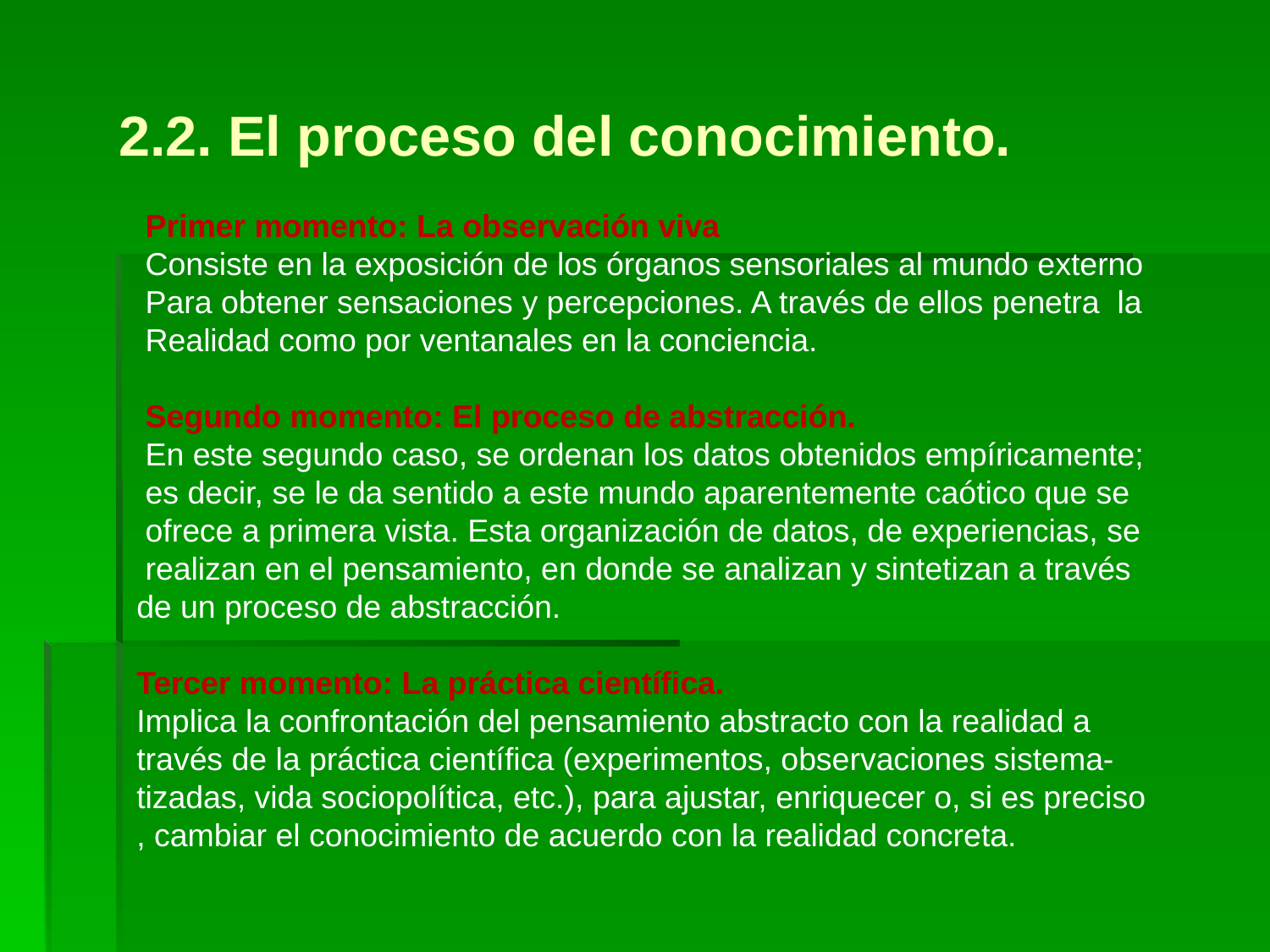

2.2. El proceso del conocimiento.

   Primer momento: La observación viva
   Consiste en la exposición de los órganos sensoriales al mundo externo
   Para obtener sensaciones y percepciones. A través de ellos penetra  la
   Realidad como por ventanales en la conciencia.

   Segundo momento: El proceso de abstracción.
   En este segundo caso, se ordenan los datos obtenidos empíricamente;
   es decir, se le da sentido a este mundo aparentemente caótico que se
   ofrece a primera vista. Esta organización de datos, de experiencias, se
   realizan en el pensamiento, en donde se analizan y sintetizan a través
  de un proceso de abstracción.

  Tercer momento: La práctica científica.
  Implica la confrontación del pensamiento abstracto con la realidad a
  través de la práctica científica (experimentos, observaciones sistema-
  tizadas, vida sociopolítica, etc.), para ajustar, enriquecer o, si es preciso
  , cambiar el conocimiento de acuerdo con la realidad concreta.